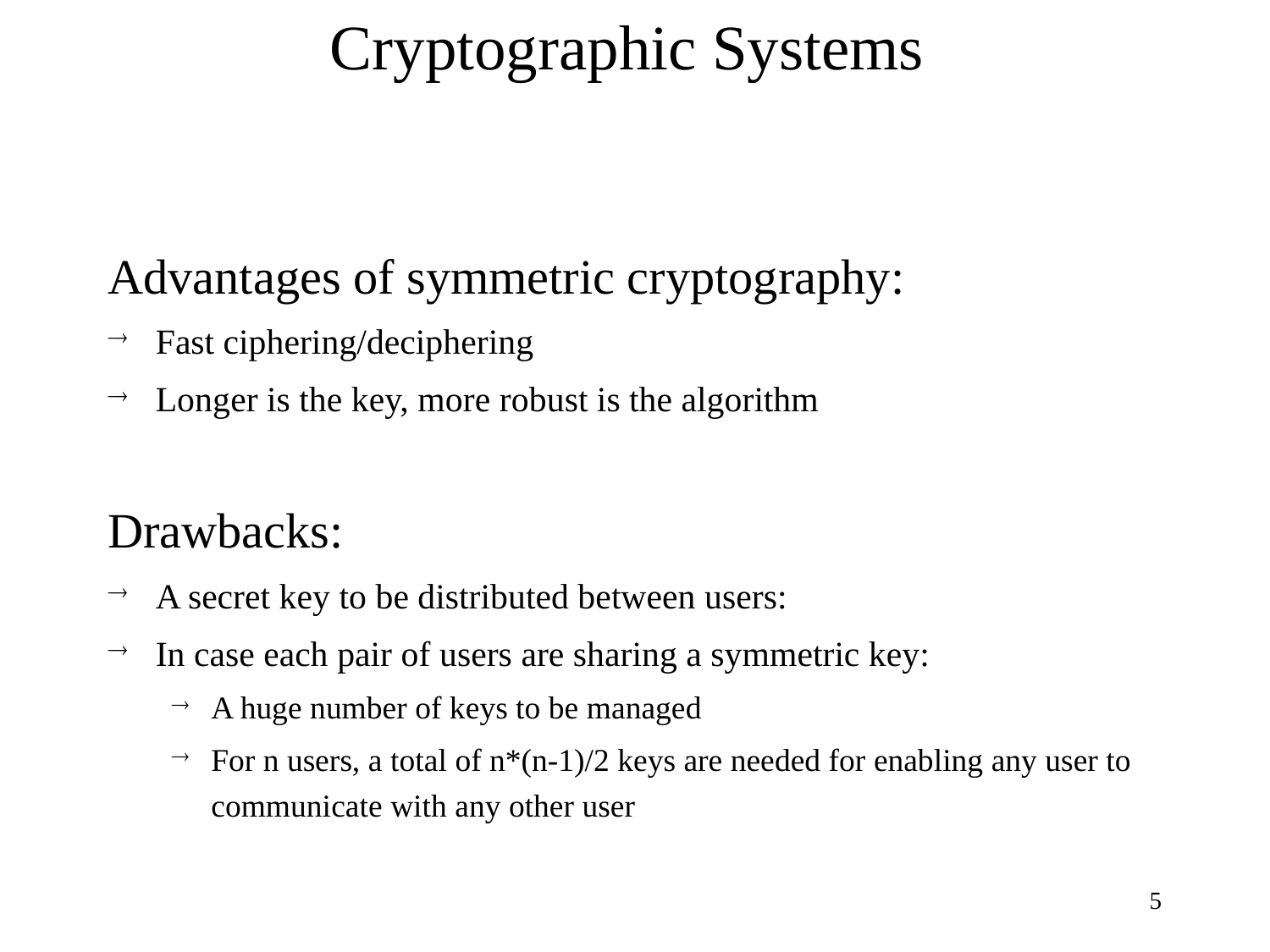

# Cryptographic Systems
Advantages of symmetric cryptography:
Fast ciphering/deciphering
Longer is the key, more robust is the algorithm

Drawbacks:
A secret key to be distributed between users:
In case each pair of users are sharing a symmetric key:
A huge number of keys to be managed
For n users, a total of n*(n-1)/2 keys are needed for enabling any user to communicate with any other user

5